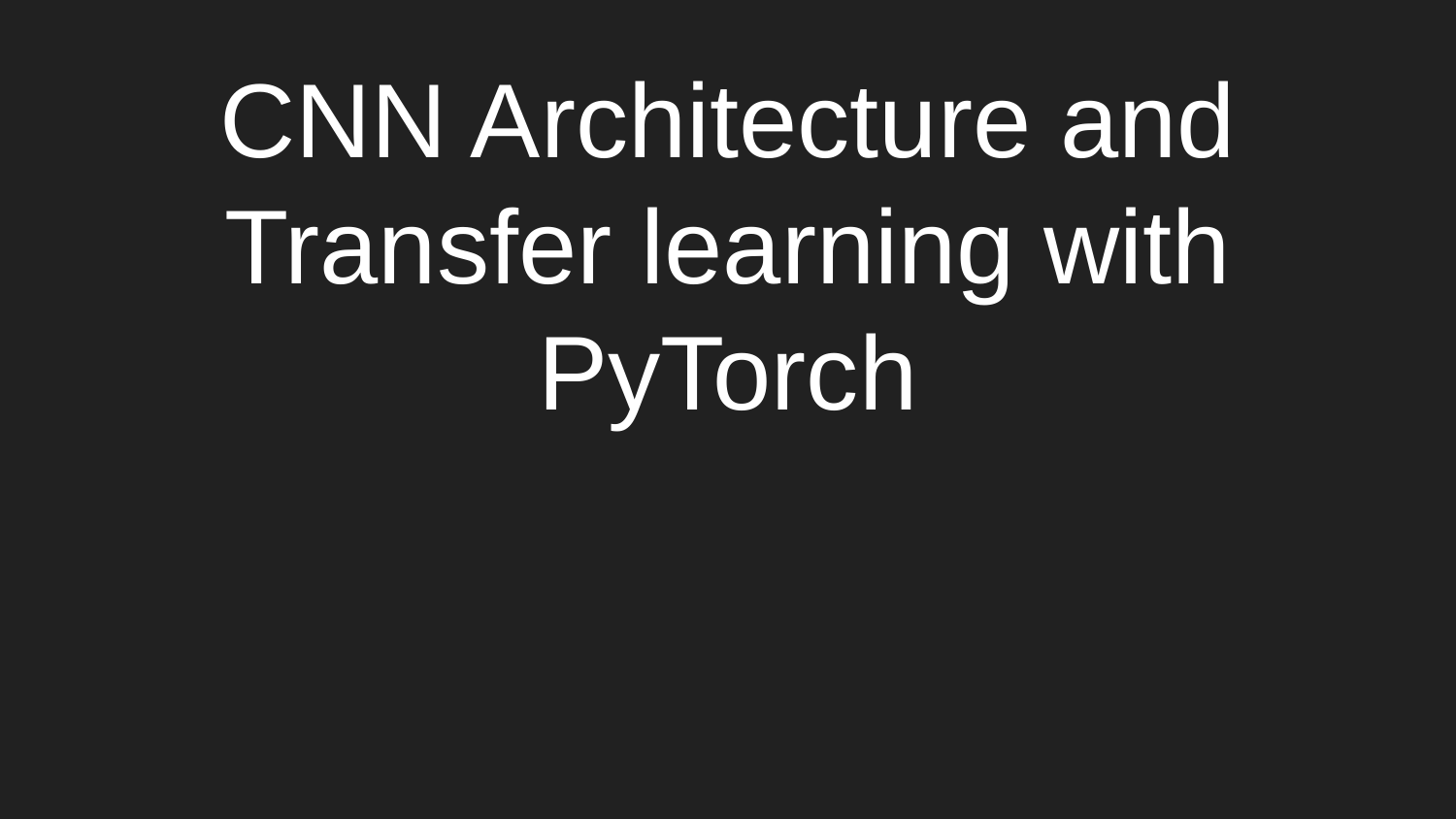

# CNN Architecture and Transfer learning with PyTorch